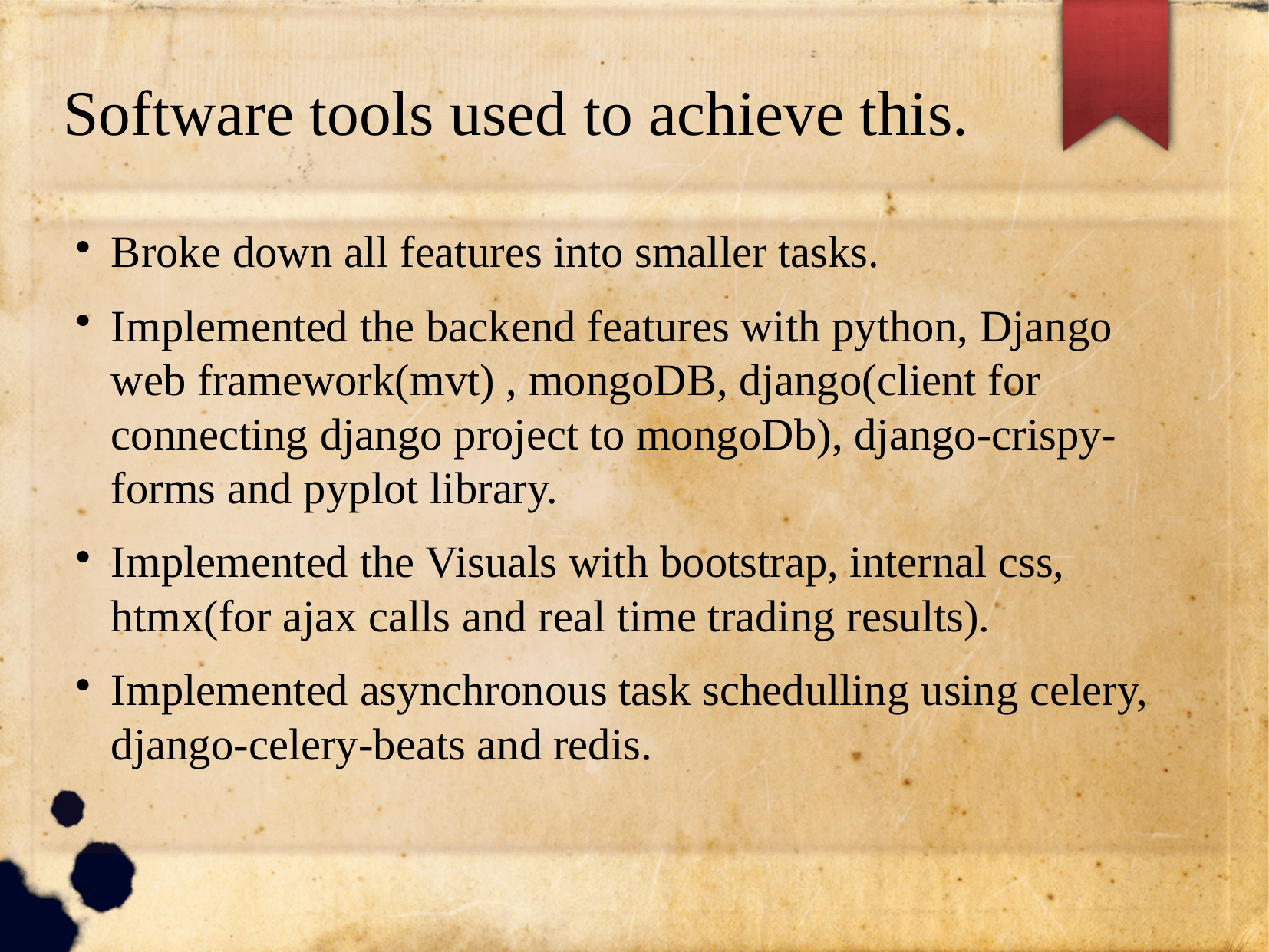

# Software tools used to achieve this.
Broke down all features into smaller tasks.
Implemented the backend features with python, Django web framework(mvt) , mongoDB, django(client for connecting django project to mongoDb), django-crispy-forms and pyplot library.
Implemented the Visuals with bootstrap, internal css, htmx(for ajax calls and real time trading results).
Implemented asynchronous task schedulling using celery, django-celery-beats and redis.